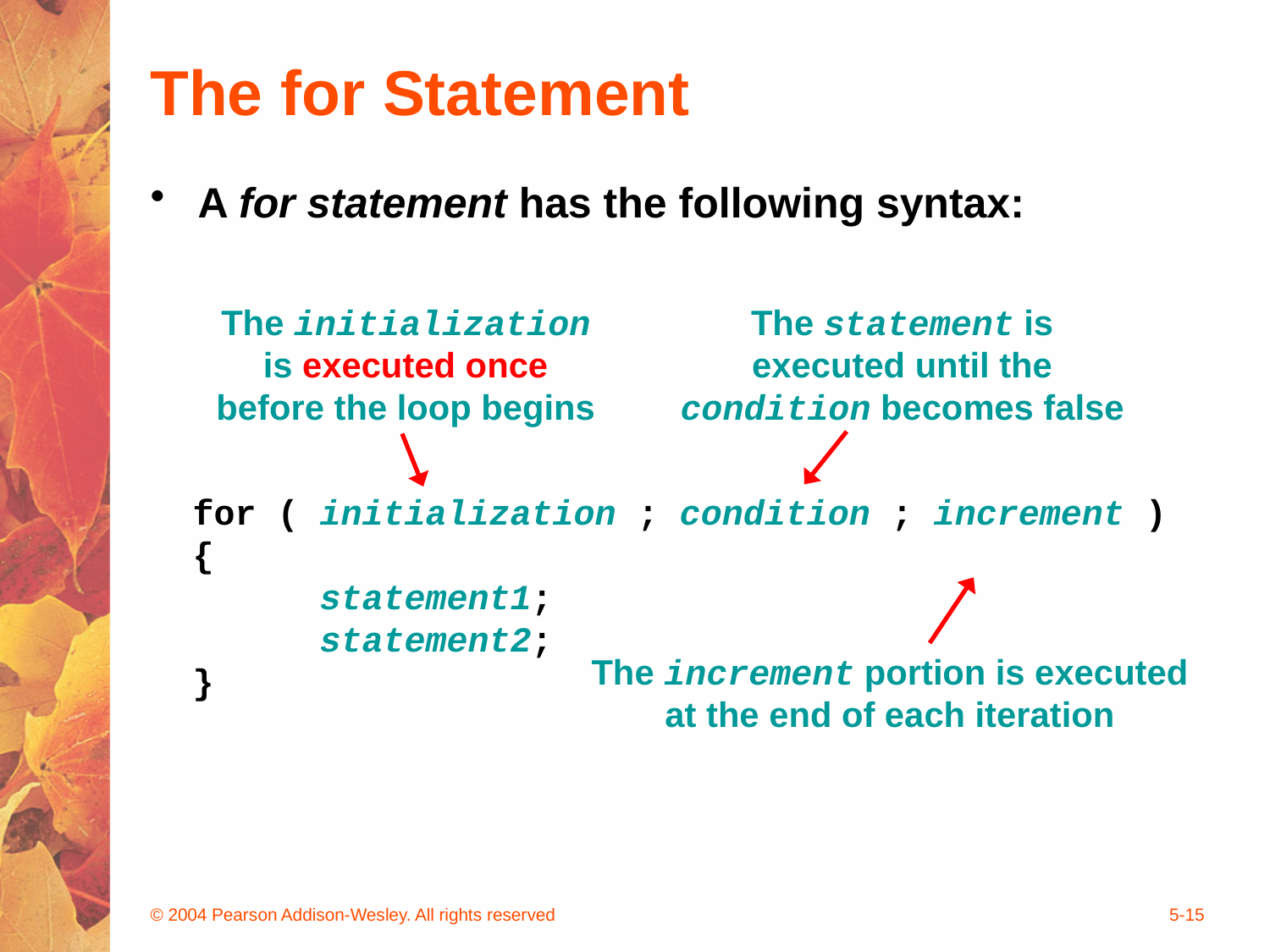

# The for Statement
A for statement has the following syntax:
The statement is
executed until the
condition becomes false

The initialization
is executed once
before the loop begins

for ( initialization ; condition ; increment )
{
	statement1;
	statement2;
}

The increment portion is executed at the end of each iteration
© 2004 Pearson Addison-Wesley. All rights reserved
5-15